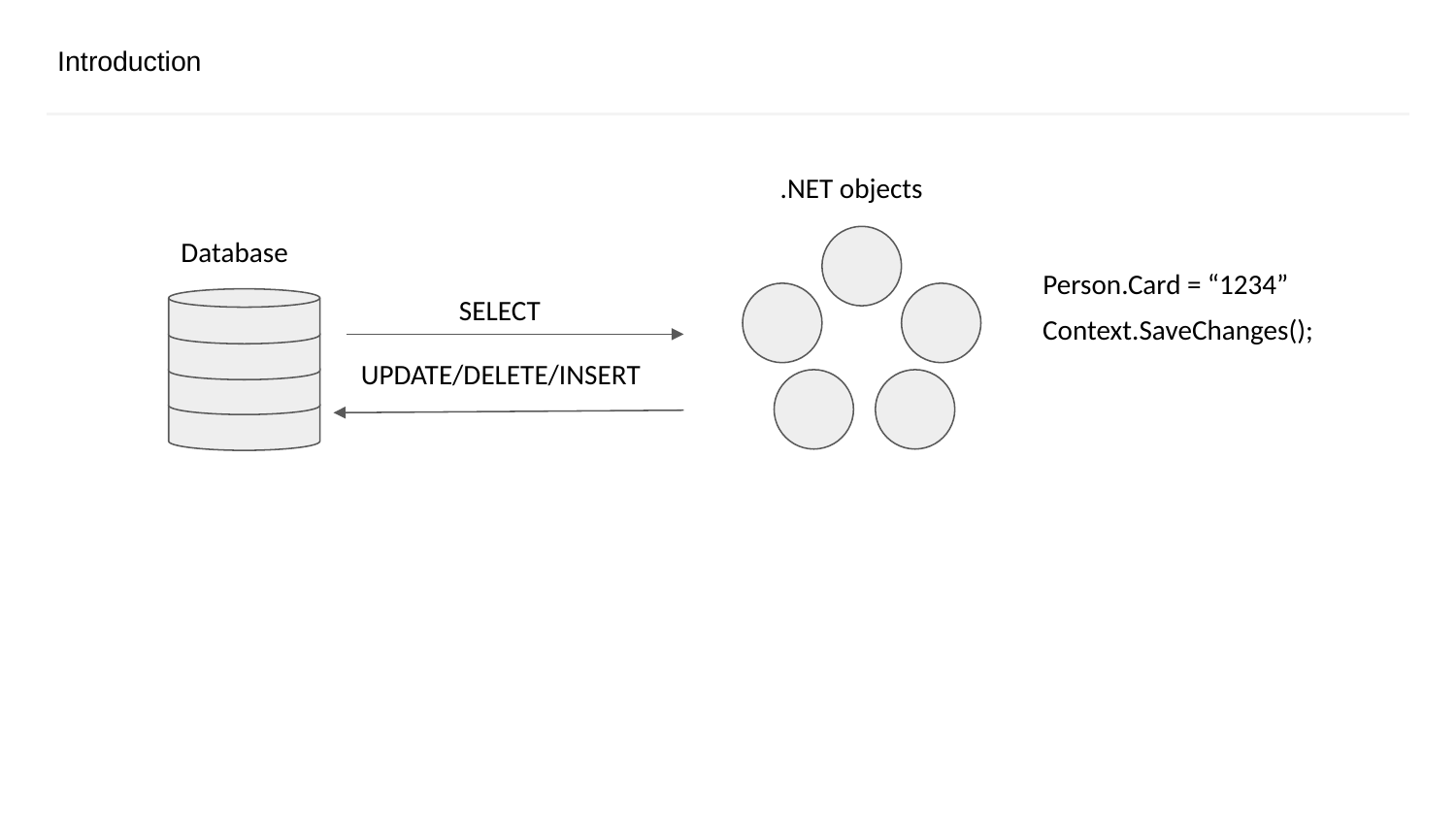

# Introduction
.NET objects
Database

Person.Card = “1234”
SELECT
Context.SaveChanges();
UPDATE/DELETE/INSERT
CONFIDENTIAL  |  © 2019 EPAM Systems, Inc.